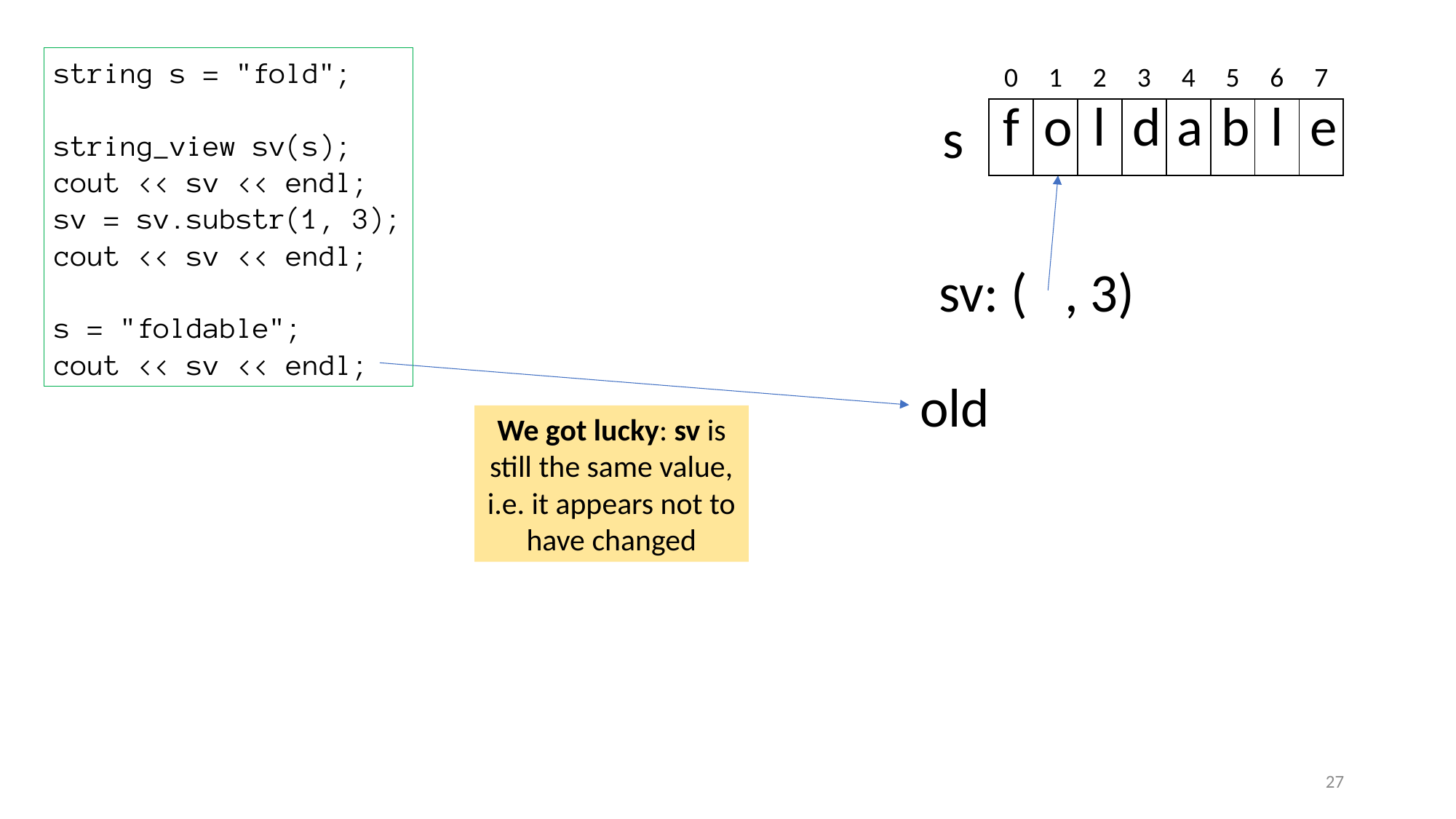

string s = "fold";

string_view sv(s);
cout << sv << endl;
sv = sv.substr(1, 3);
cout << sv << endl;

s = "foldable";
cout << sv << endl;
| 0 | 1 | 2 | 3 | 4 | 5 | 6 | 7 |
| --- | --- | --- | --- | --- | --- | --- | --- |
| f | o | l | d | a | b | l | e |
s
sv: (   , 3)
old
We got lucky: sv is still the same value, i.e. it appears not to have changed
27